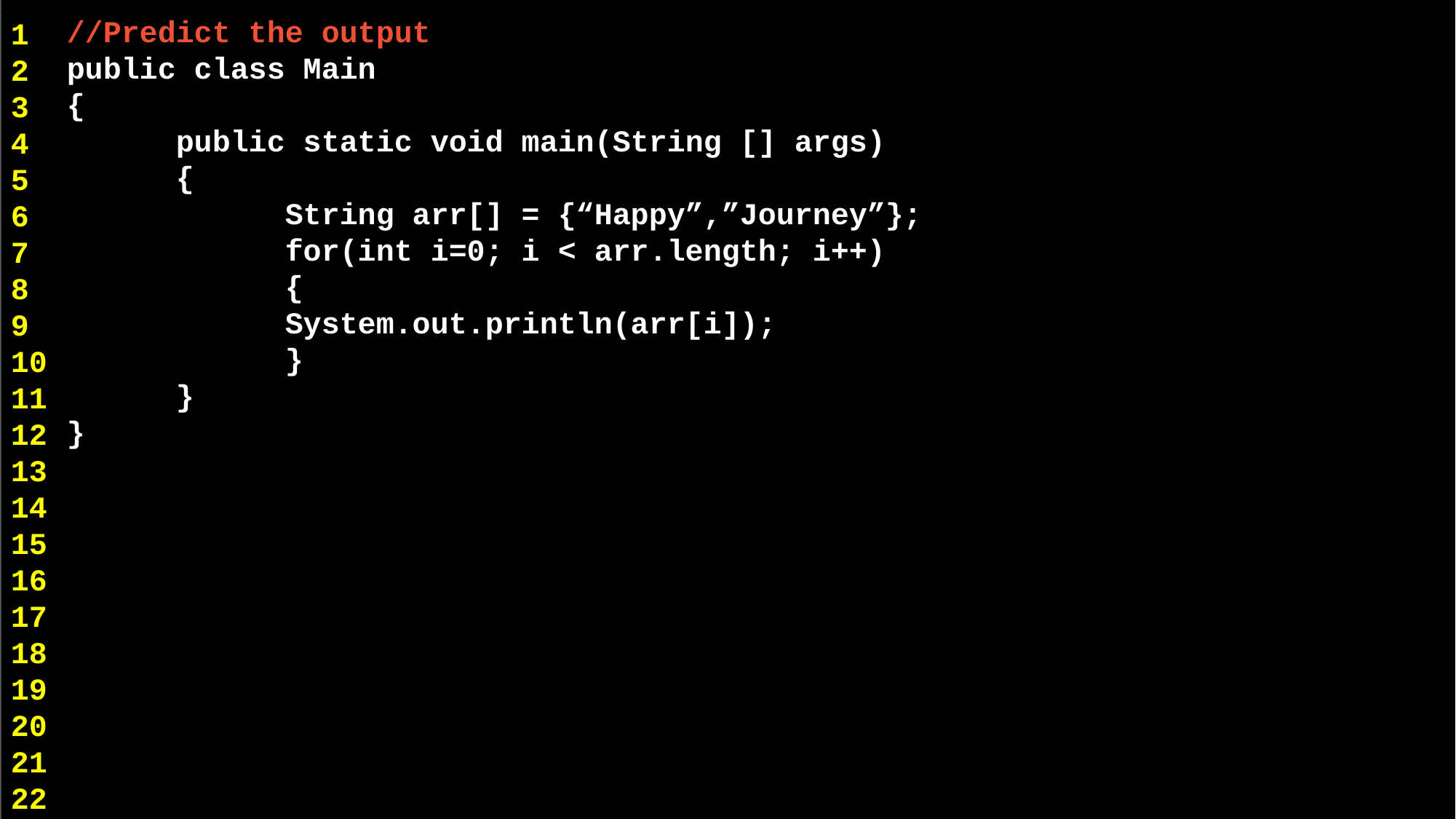

//Predict the output
public class Main
{
	public static void main(String [] args)
	{
		String arr[] = {“Happy”,”Journey”};
		for(int i=0; i < arr.length; i++)
		{
		System.out.println(arr[i]);
		}
	}
}

1
2
3
4
5
6
7
8
9
10
11
12
13
14
15
16
17
18
19
20
21
22